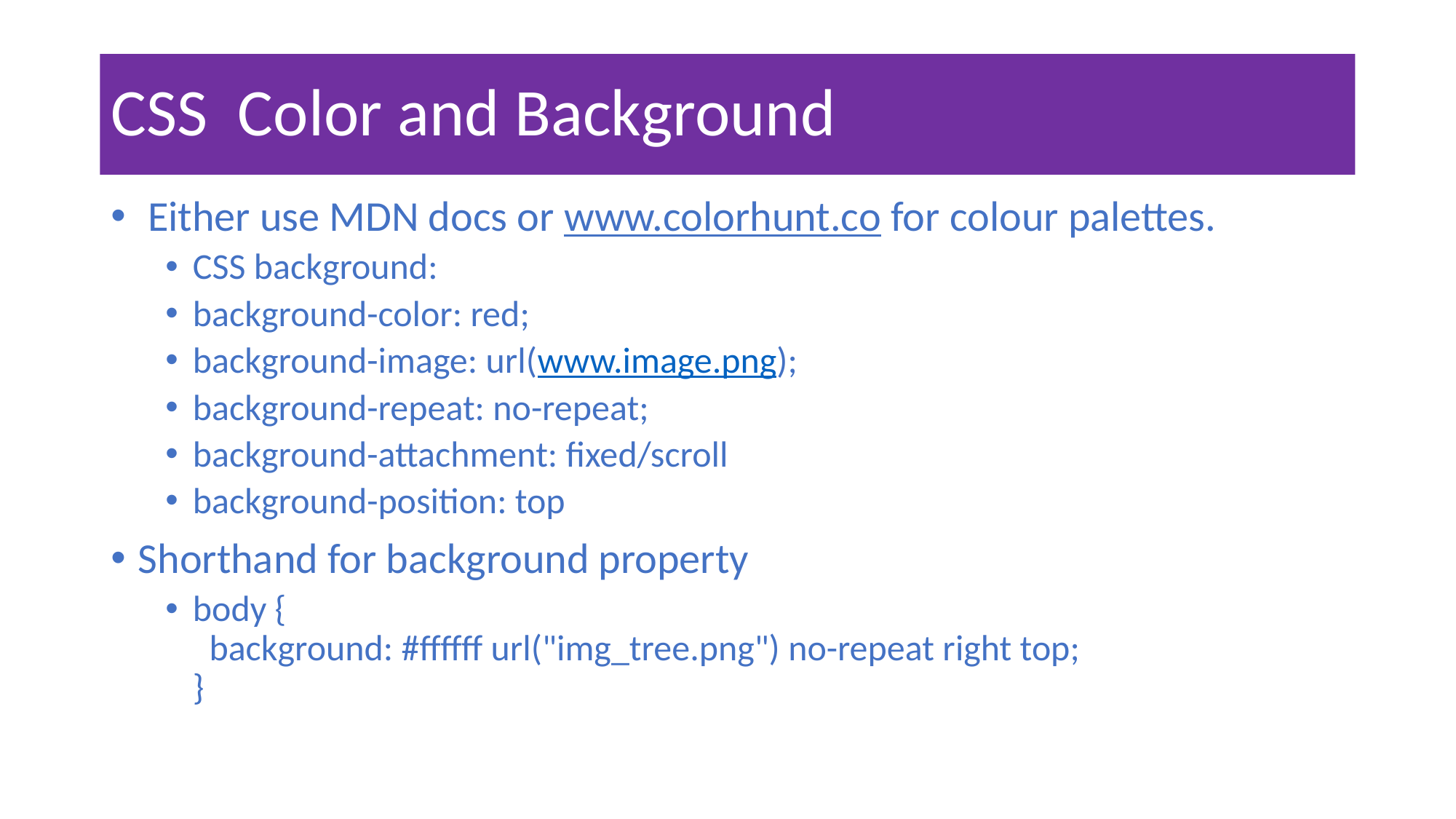

# CSS  Color and Background
 Either use MDN docs or www.colorhunt.co for colour palettes.
CSS background:
background-color: red;
background-image: url(www.image.png);
background-repeat: no-repeat;
background-attachment: fixed/scroll
background-position: top
Shorthand for background property
body {
  background: #ffffff url("img_tree.png") no-repeat right top;
}